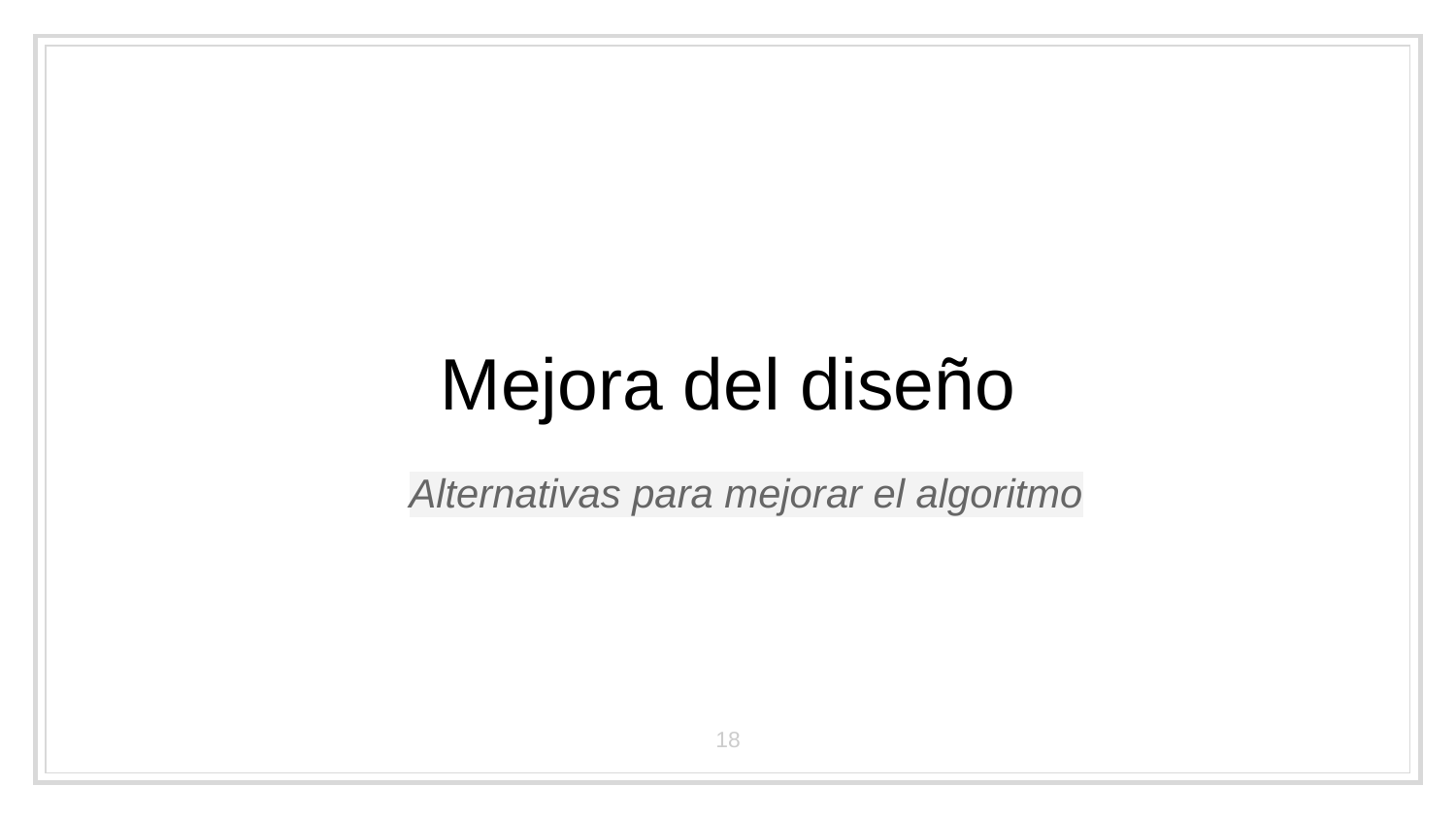

# Mejora del diseño
Alternativas para mejorar el algoritmo
18